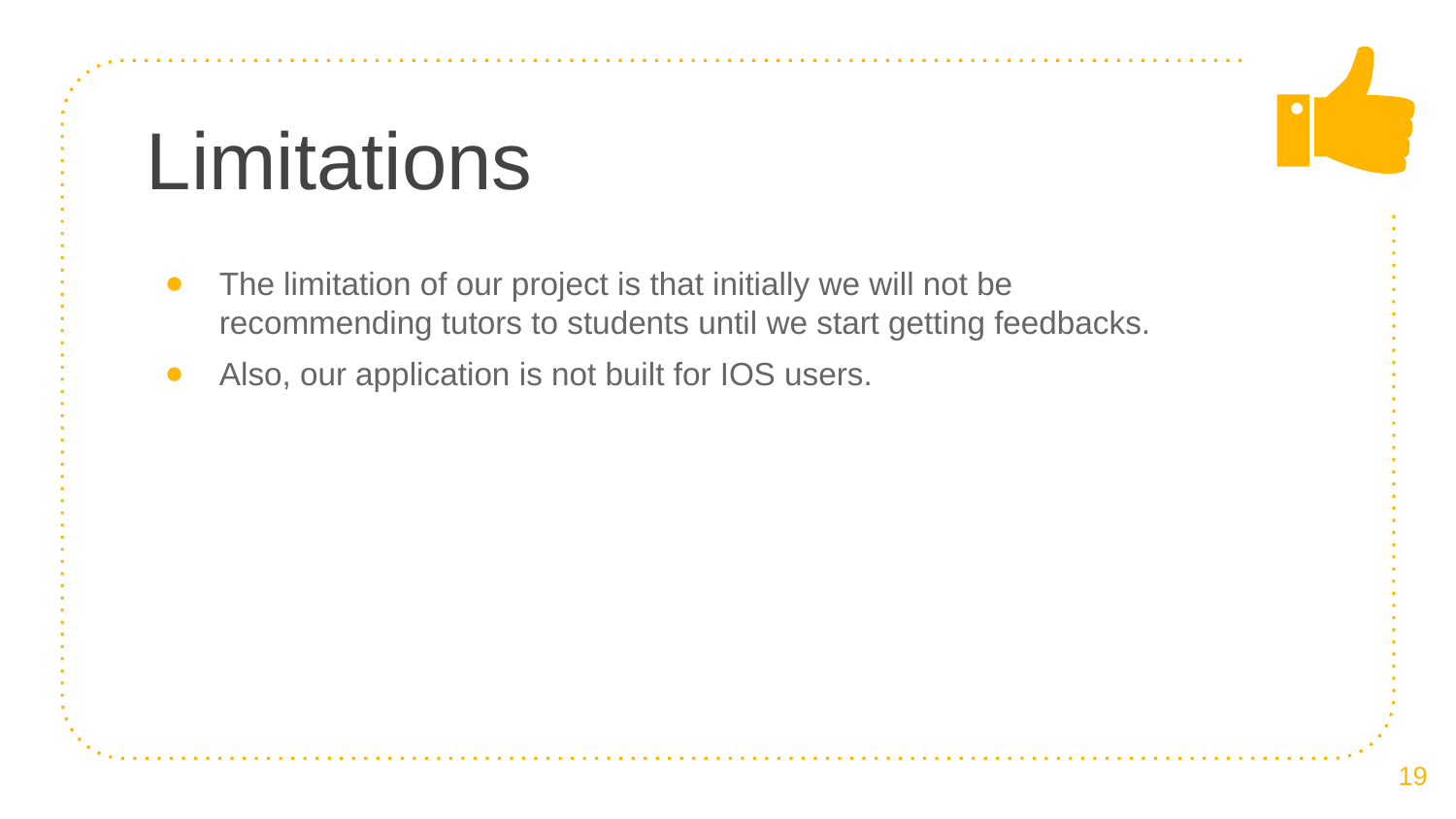

# Limitations
The limitation of our project is that initially we will not be recommending tutors to students until we start getting feedbacks.
Also, our application is not built for IOS users.

19